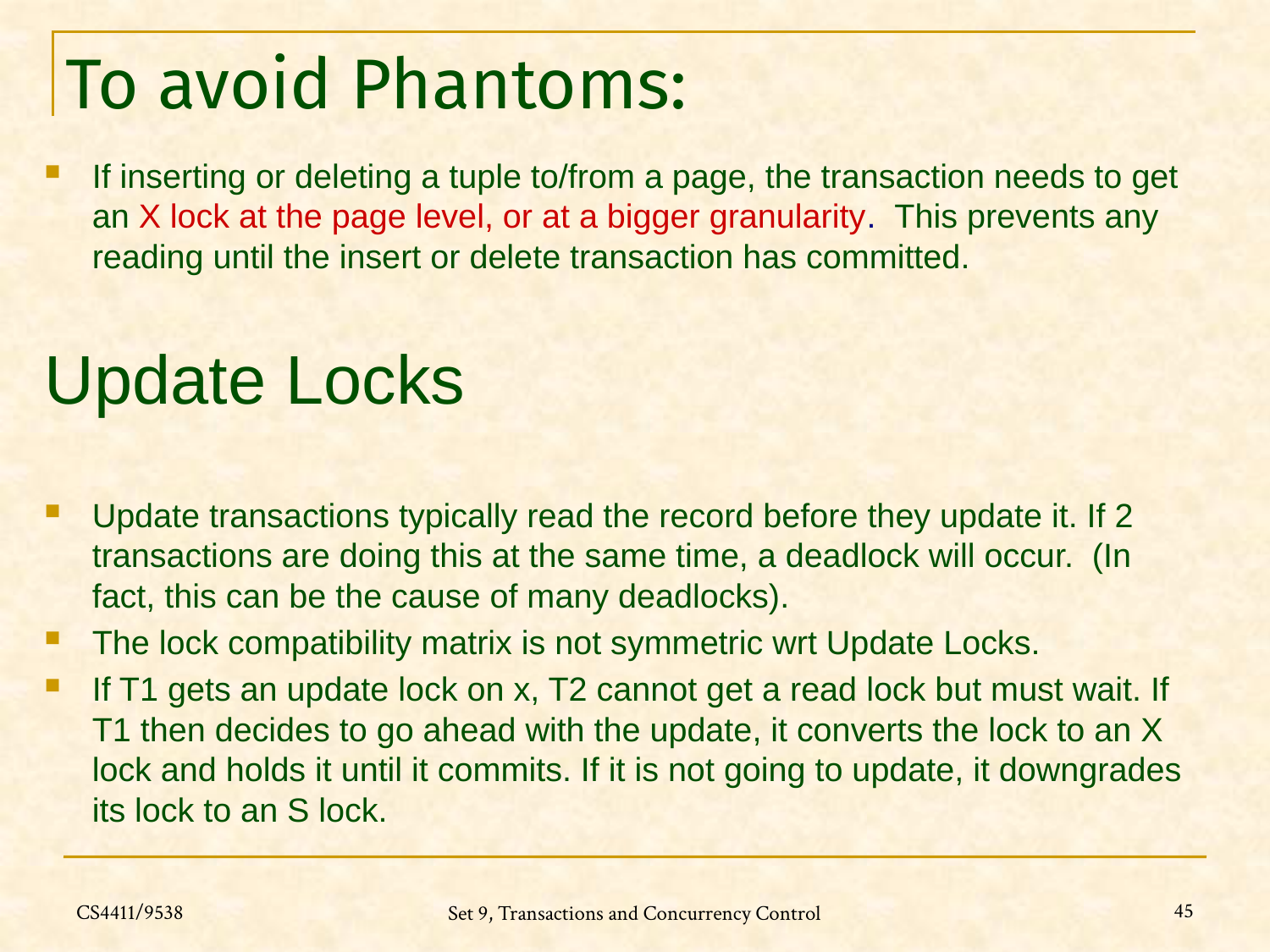

# To avoid Phantoms:
If inserting or deleting a tuple to/from a page, the transaction needs to get an X lock at the page level, or at a bigger granularity.  This prevents any reading until the insert or delete transaction has committed.

Update Locks

Update transactions typically read the record before they update it. If 2 transactions are doing this at the same time, a deadlock will occur.  (In fact, this can be the cause of many deadlocks).
The lock compatibility matrix is not symmetric wrt Update Locks.
If T1 gets an update lock on x, T2 cannot get a read lock but must wait. If T1 then decides to go ahead with the update, it converts the lock to an X lock and holds it until it commits. If it is not going to update, it downgrades its lock to an S lock.
CS4411/9538
45
Set 9, Transactions and Concurrency Control